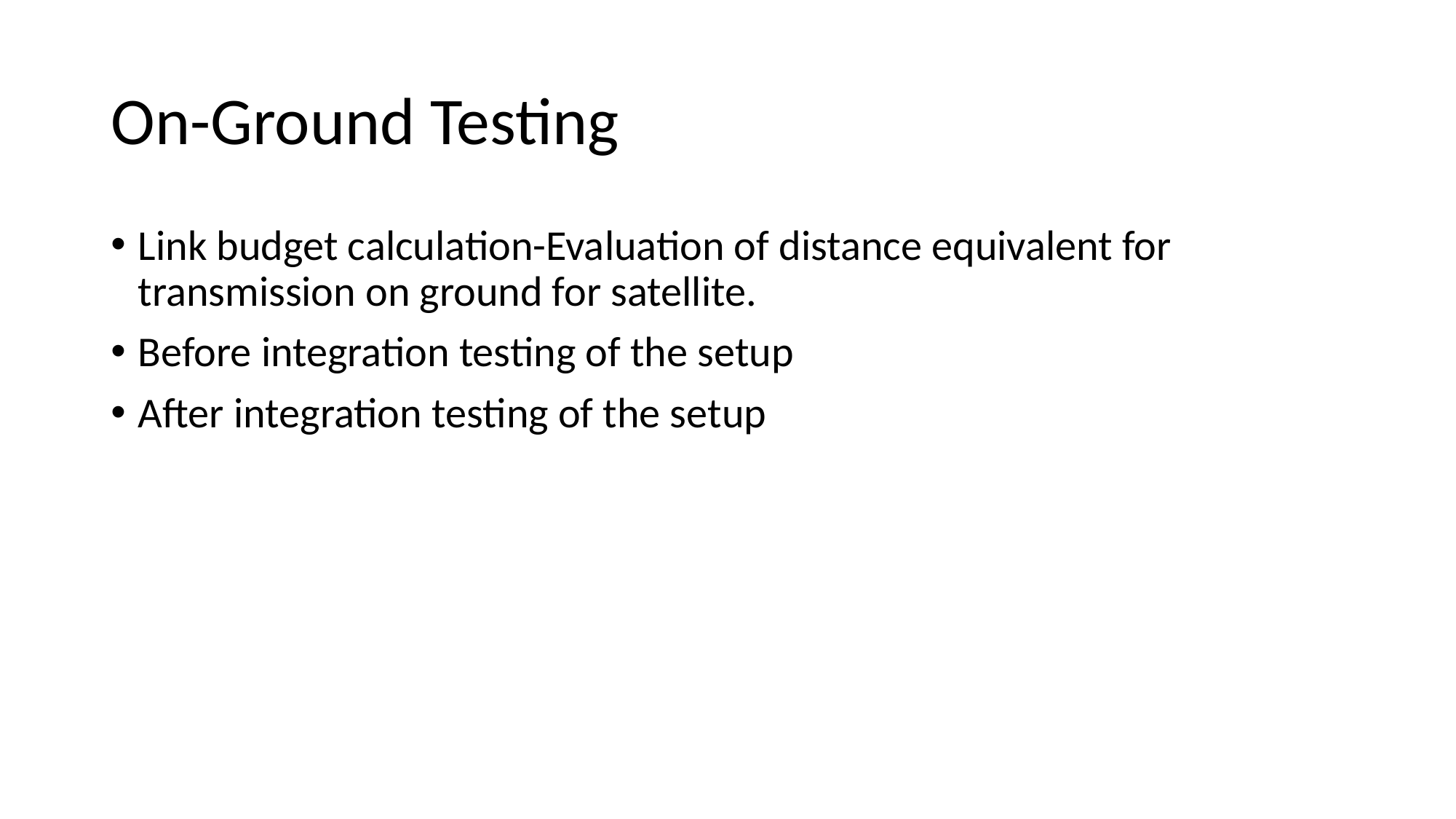

# On-Ground Testing
Link budget calculation-Evaluation of distance equivalent for transmission on ground for satellite.
Before integration testing of the setup
After integration testing of the setup